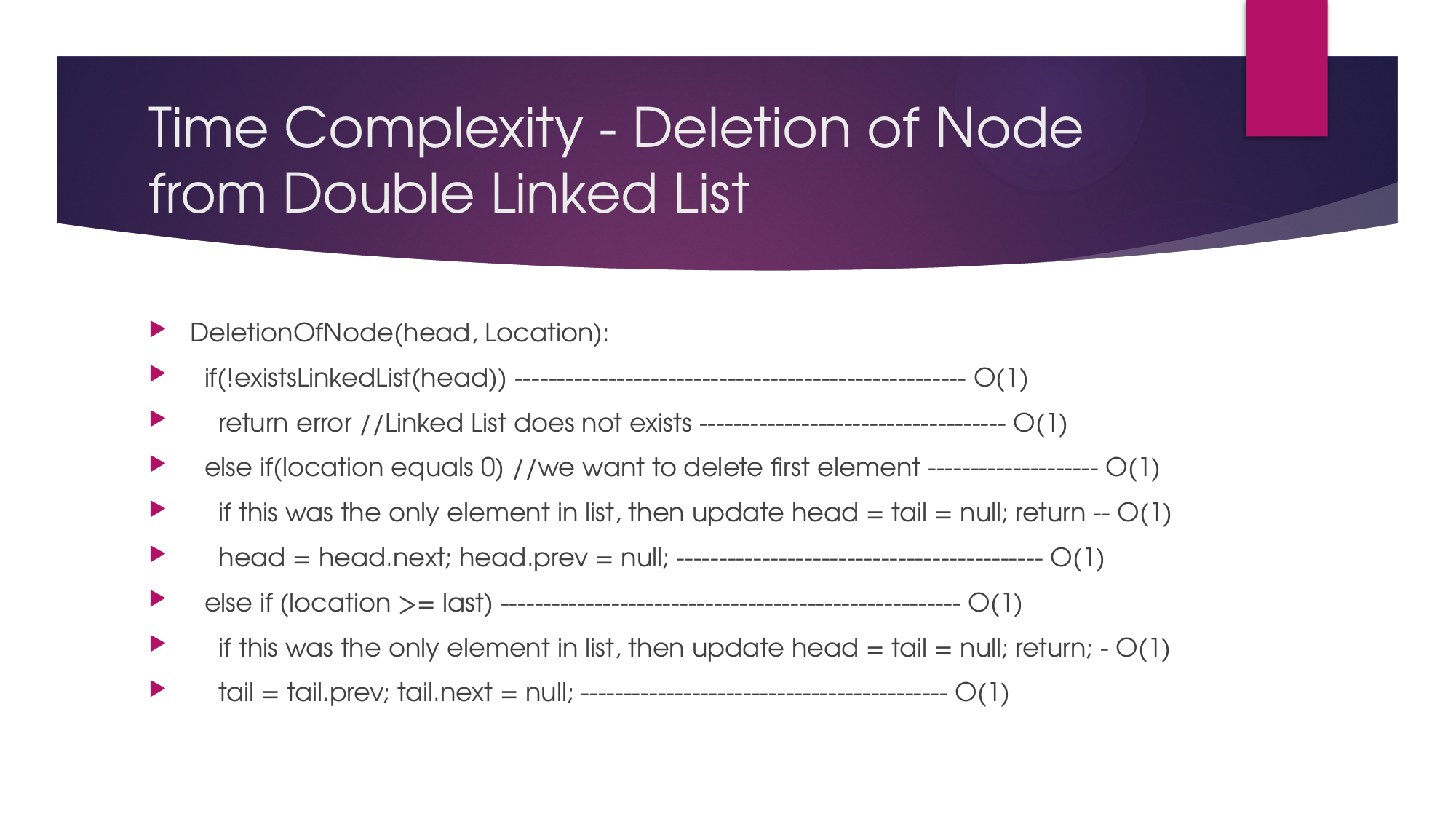

# Time Complexity - Deletion of Node from Double Linked List
DeletionOfNode(head, Location):
  if(!existsLinkedList(head)) ----------------------------------------------------- O(1)
    return error //Linked List does not exists ------------------------------------ O(1)
  else if(location equals 0) //we want to delete first element -------------------- O(1)
    if this was the only element in list, then update head = tail = null; return -- O(1)
    head = head.next; head.prev = null; ------------------------------------------- O(1)
  else if (location >= last) ------------------------------------------------------ O(1)
    if this was the only element in list, then update head = tail = null; return; - O(1)
    tail = tail.prev; tail.next = null; ------------------------------------------- O(1)